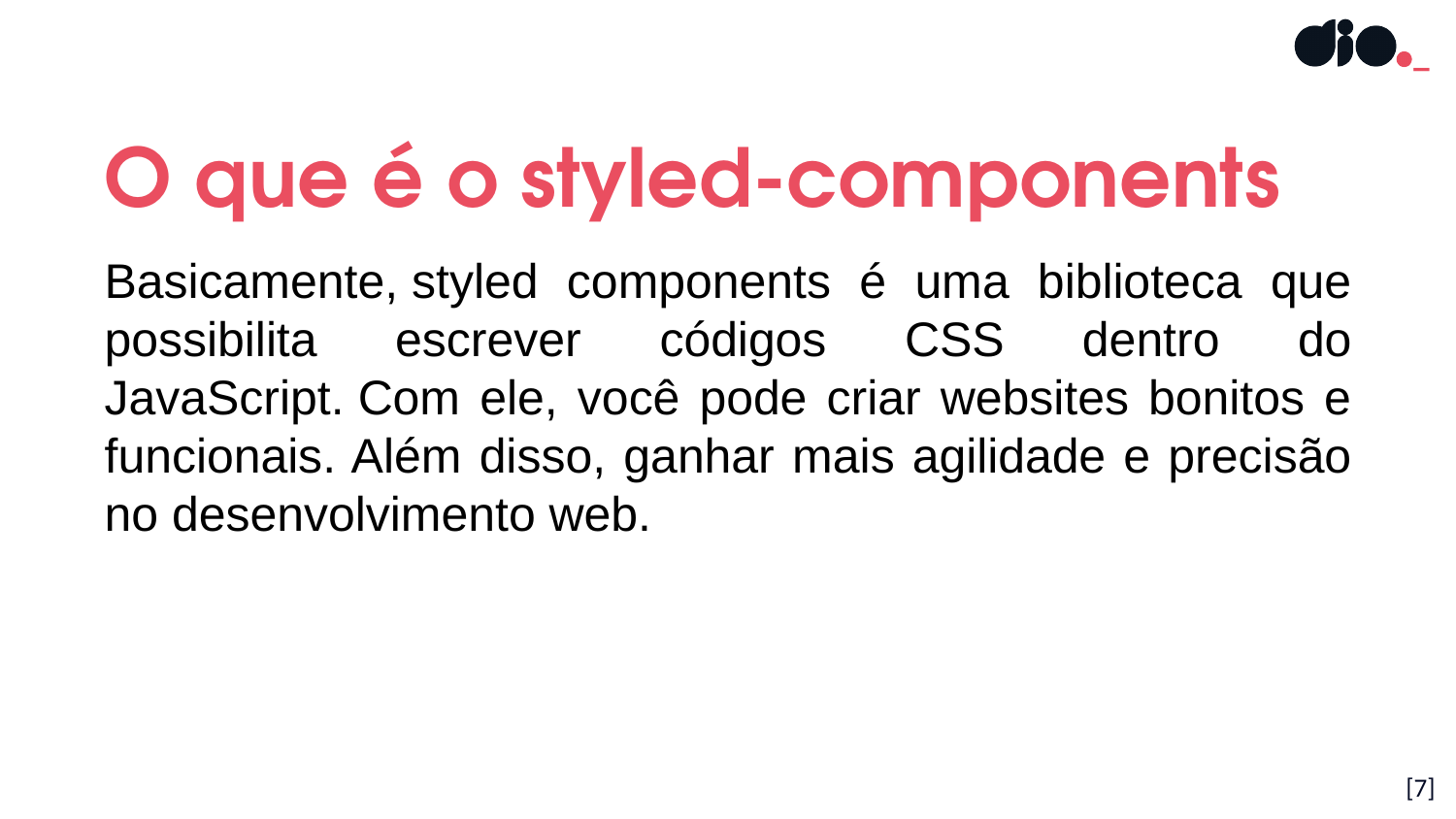

O que é o styled-components
Basicamente, styled components é uma biblioteca que possibilita escrever códigos CSS dentro do JavaScript. Com ele, você pode criar websites bonitos e funcionais. Além disso, ganhar mais agilidade e precisão no desenvolvimento web.
[7]